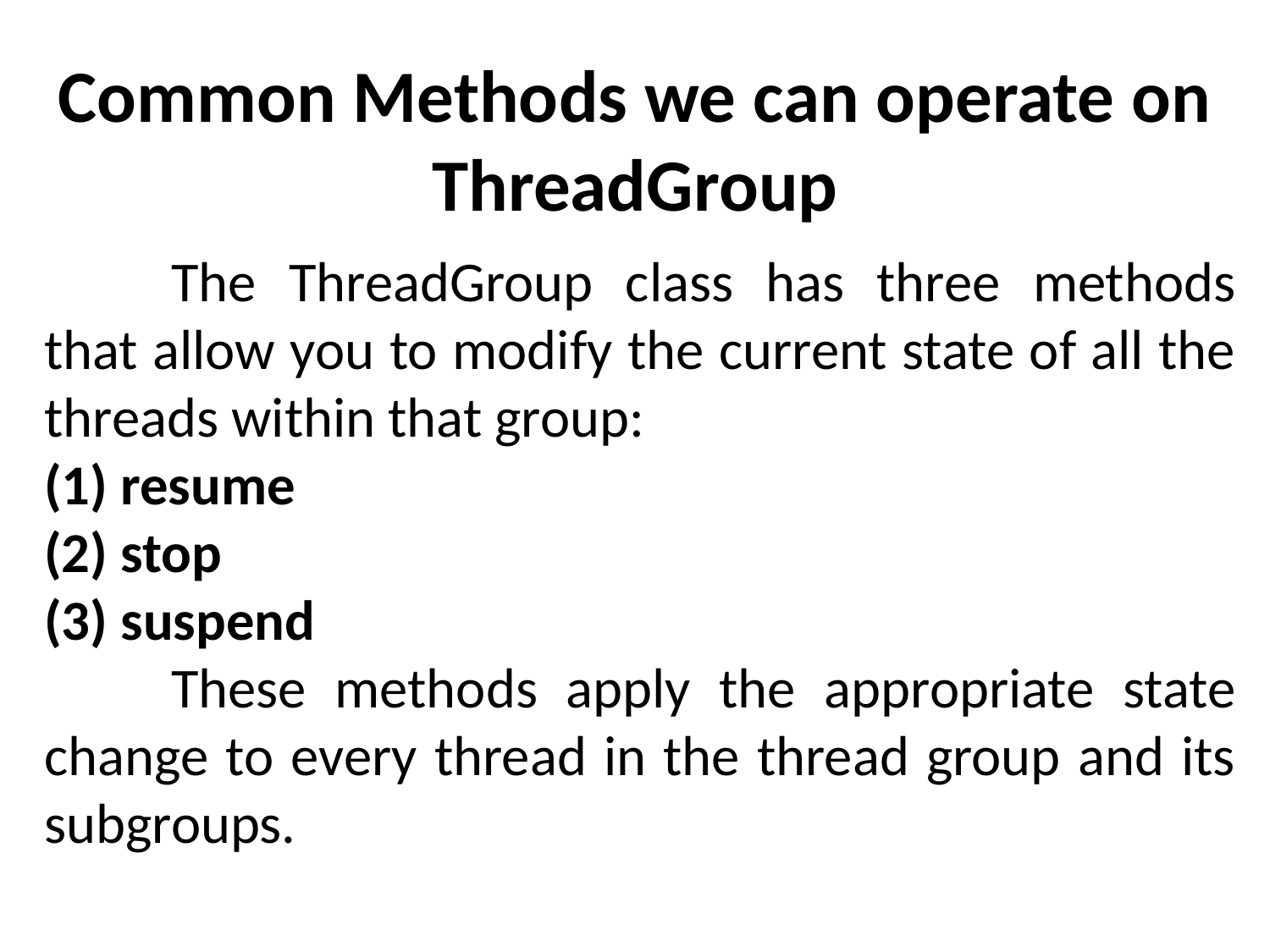

# Common Methods we can operate on ThreadGroup
	The ThreadGroup class has three methods that allow you to modify the current state of all the threads within that group:
(1) resume
(2) stop
(3) suspend
	These methods apply the appropriate state change to every thread in the thread group and its subgroups.